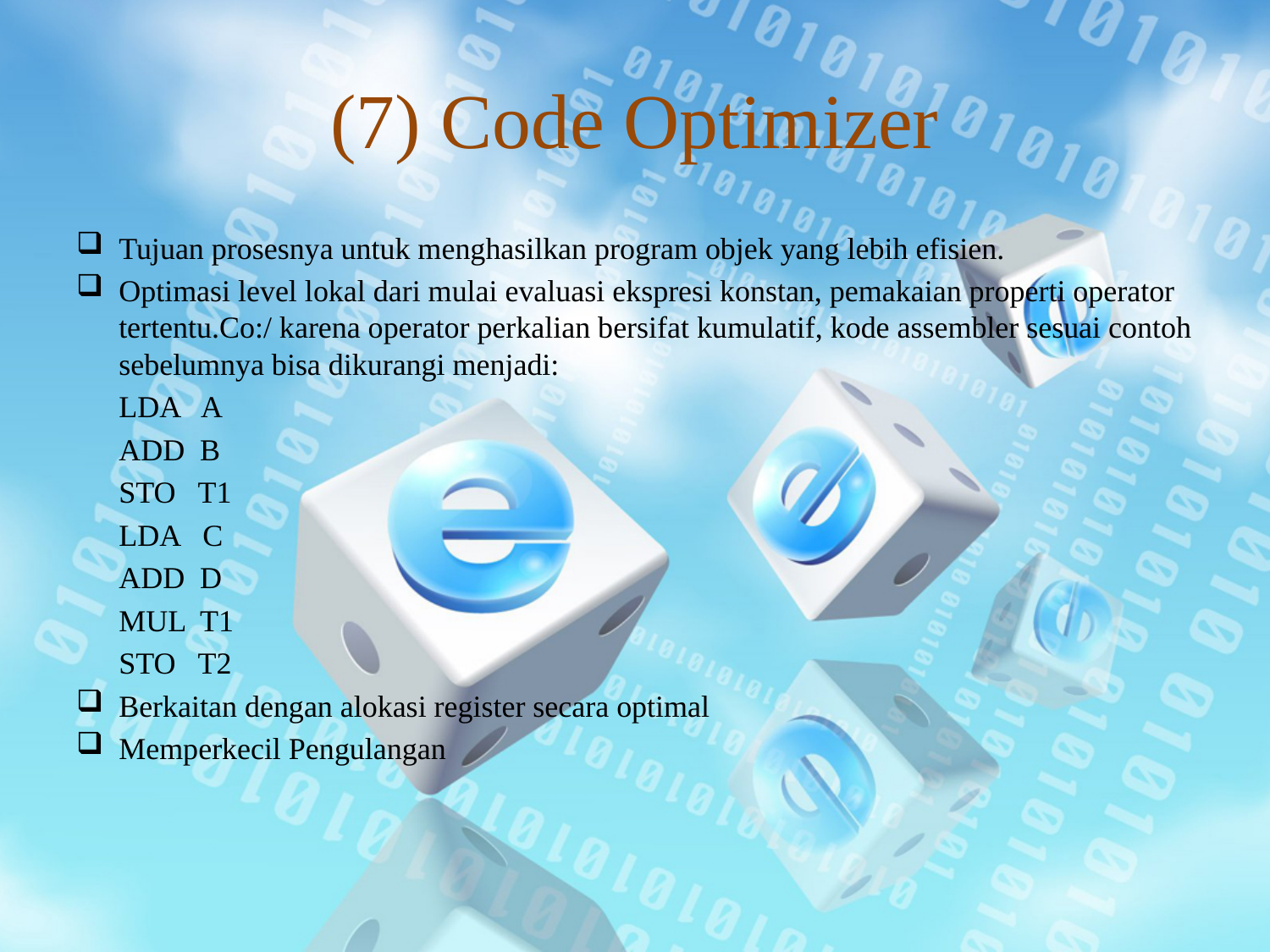

# (7) Code Optimizer
Tujuan prosesnya untuk menghasilkan program objek yang lebih efisien.
Optimasi level lokal dari mulai evaluasi ekspresi konstan, pemakaian properti operator tertentu.Co:/ karena operator perkalian bersifat kumulatif, kode assembler sesuai contoh sebelumnya bisa dikurangi menjadi:
	LDA   A
	ADD  B
	STO   T1
	LDA   C
	ADD  D
	MUL  T1
	STO   T2
Berkaitan dengan alokasi register secara optimal
Memperkecil Pengulangan